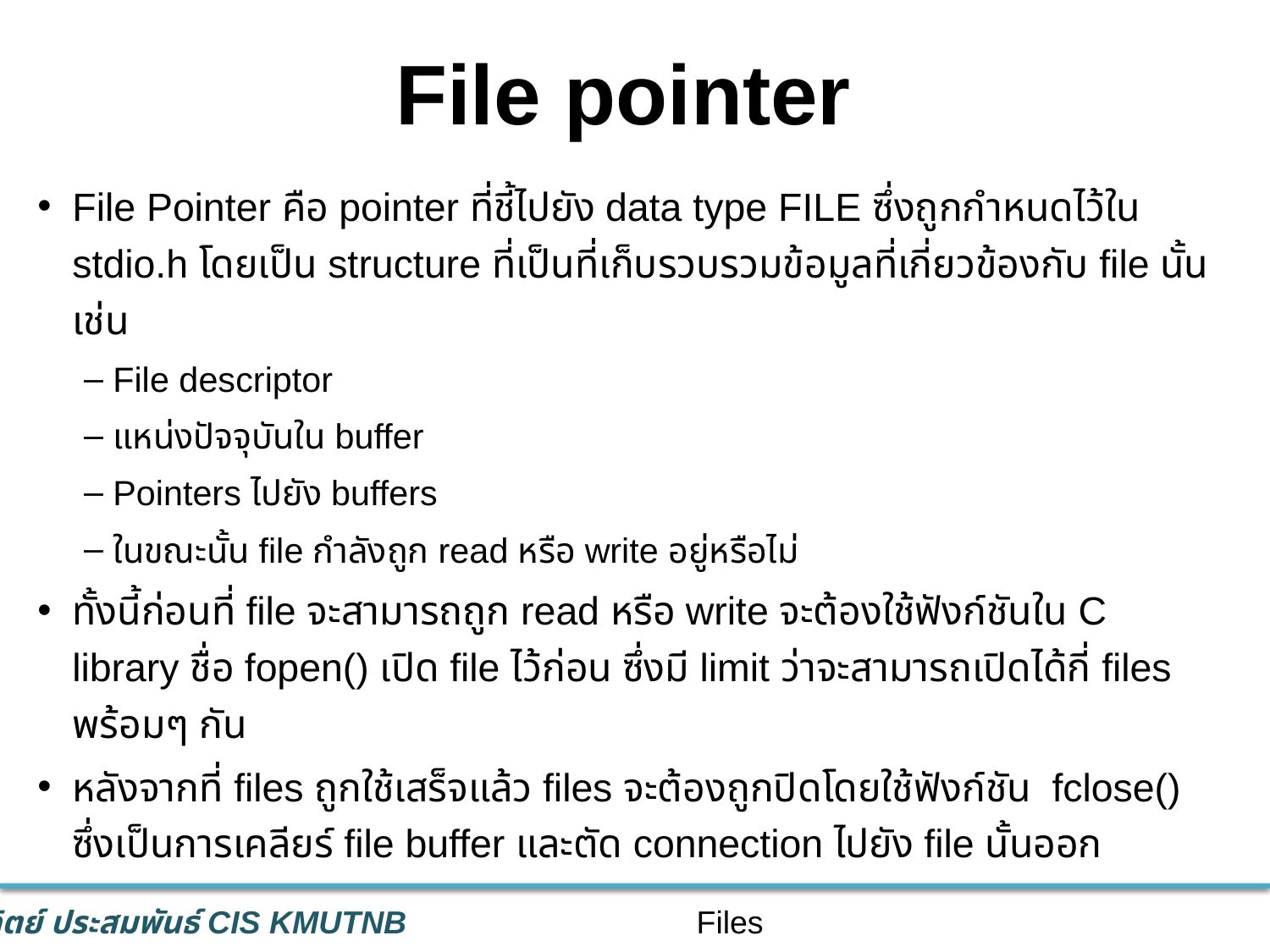

# File pointer
File Pointer คือ pointer ที่ชี้ไปยัง data type FILE ซึ่งถูกกำหนดไว้ใน stdio.h โดยเป็น structure ที่เป็นที่เก็บรวบรวมข้อมูลที่เกี่ยวข้องกับ file นั้น เช่น
File descriptor
แหน่งปัจจุบันใน buffer
Pointers ไปยัง buffers
ในขณะนั้น file กำลังถูก read หรือ write อยู่หรือไม่
ทั้งนี้ก่อนที่ file จะสามารถถูก read หรือ write จะต้องใช้ฟังก์ชันใน C  library ชื่อ fopen() เปิด file ไว้ก่อน ซึ่งมี limit ว่าจะสามารถเปิดได้กี่ files พร้อมๆ กัน
หลังจากที่ files ถูกใช้เสร็จแล้ว files จะต้องถูกปิดโดยใช้ฟังก์ชัน  fclose() ซึ่งเป็นการเคลียร์ file buffer และตัด connection ไปยัง file นั้นออก

Files